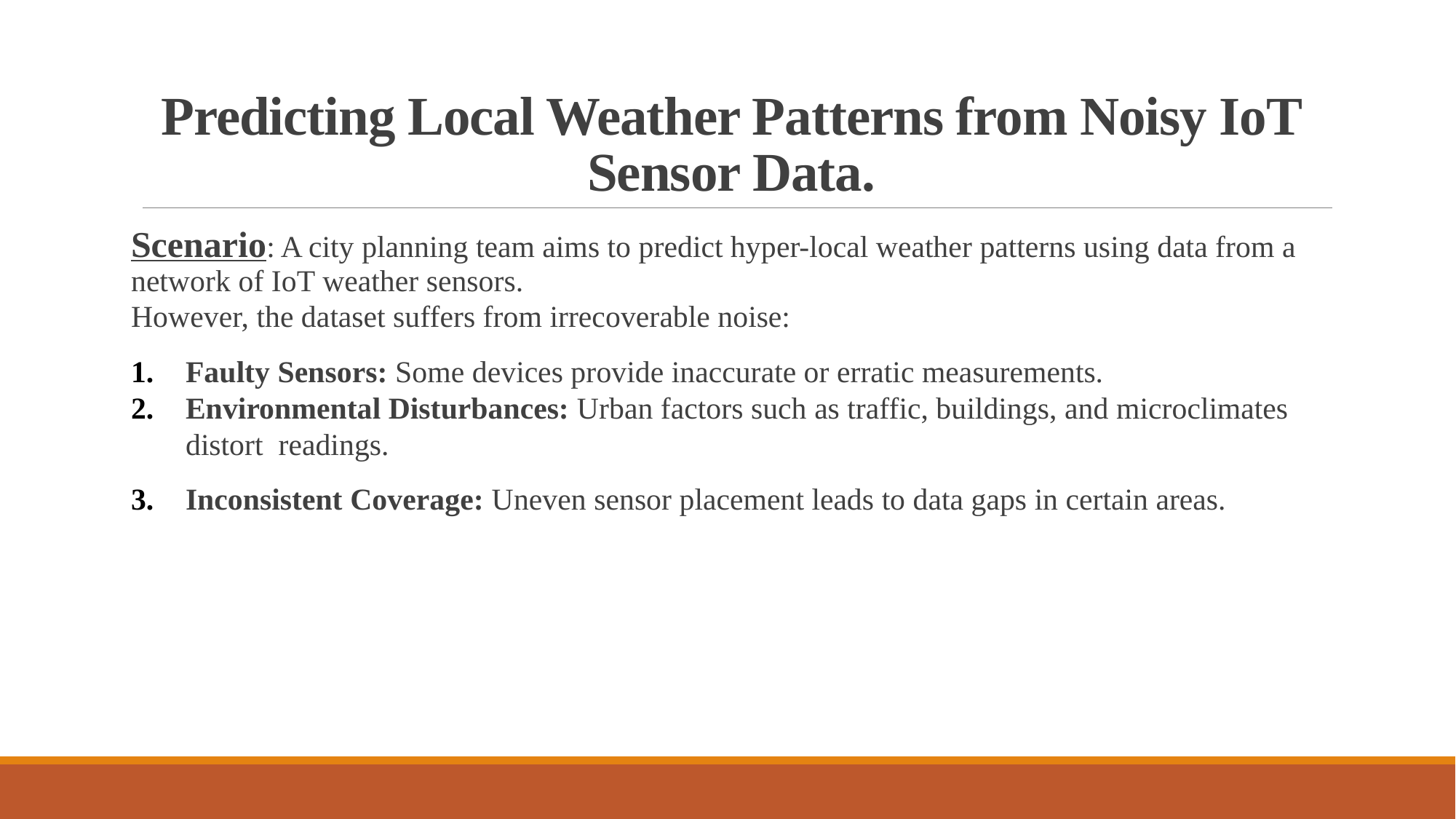

# Predicting Local Weather Patterns from Noisy IoT Sensor Data.
Scenario: A city planning team aims to predict hyper-local weather patterns using data from a network of IoT weather sensors.
However, the dataset suffers from irrecoverable noise:
Faulty Sensors: Some devices provide inaccurate or erratic measurements.
Environmental Disturbances: Urban factors such as traffic, buildings, and microclimates distort  readings.
Inconsistent Coverage: Uneven sensor placement leads to data gaps in certain areas.